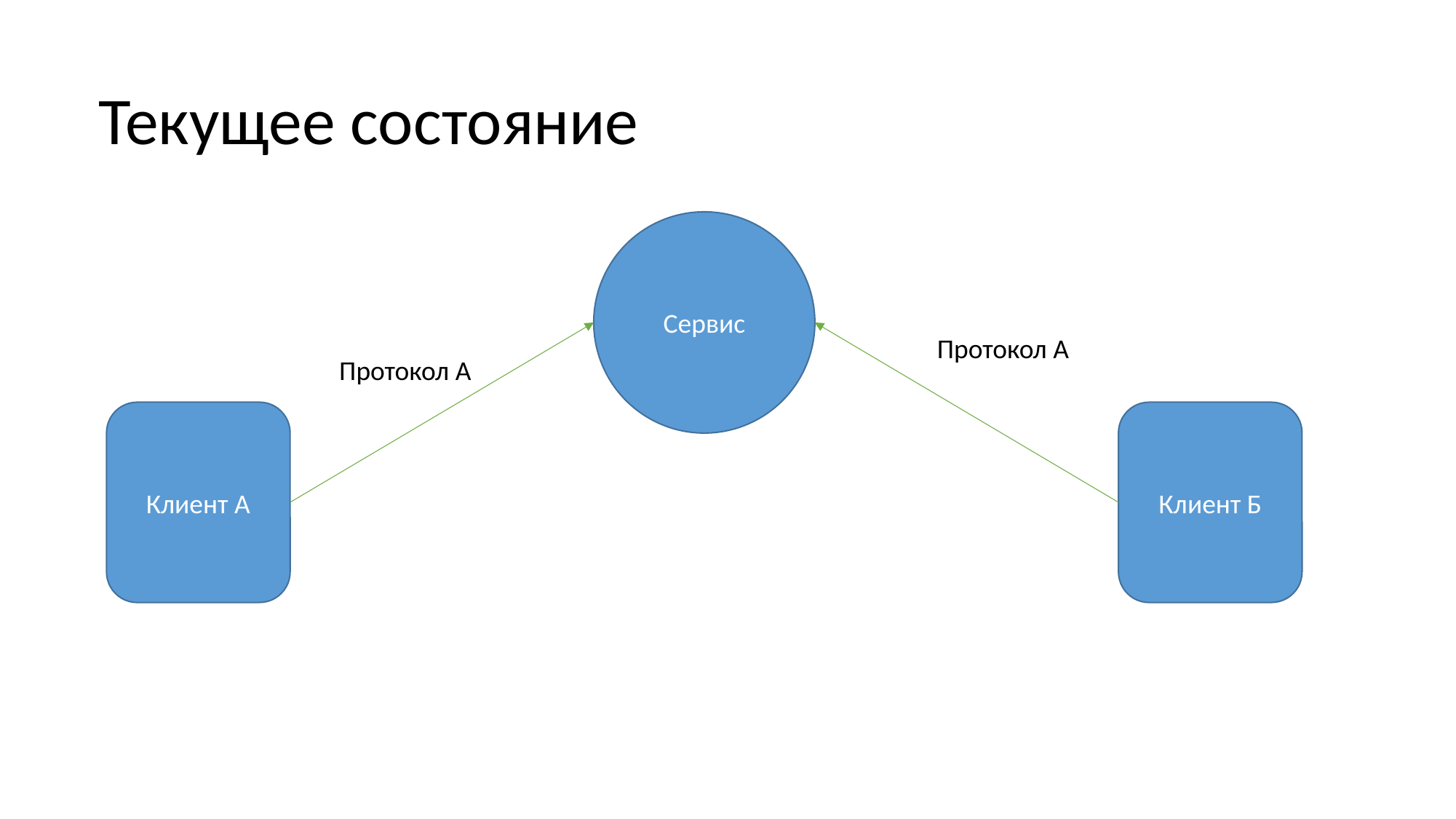

# Текущее состояние
Сервис
Протокол А
Протокол А
Клиент А
Клиент Б